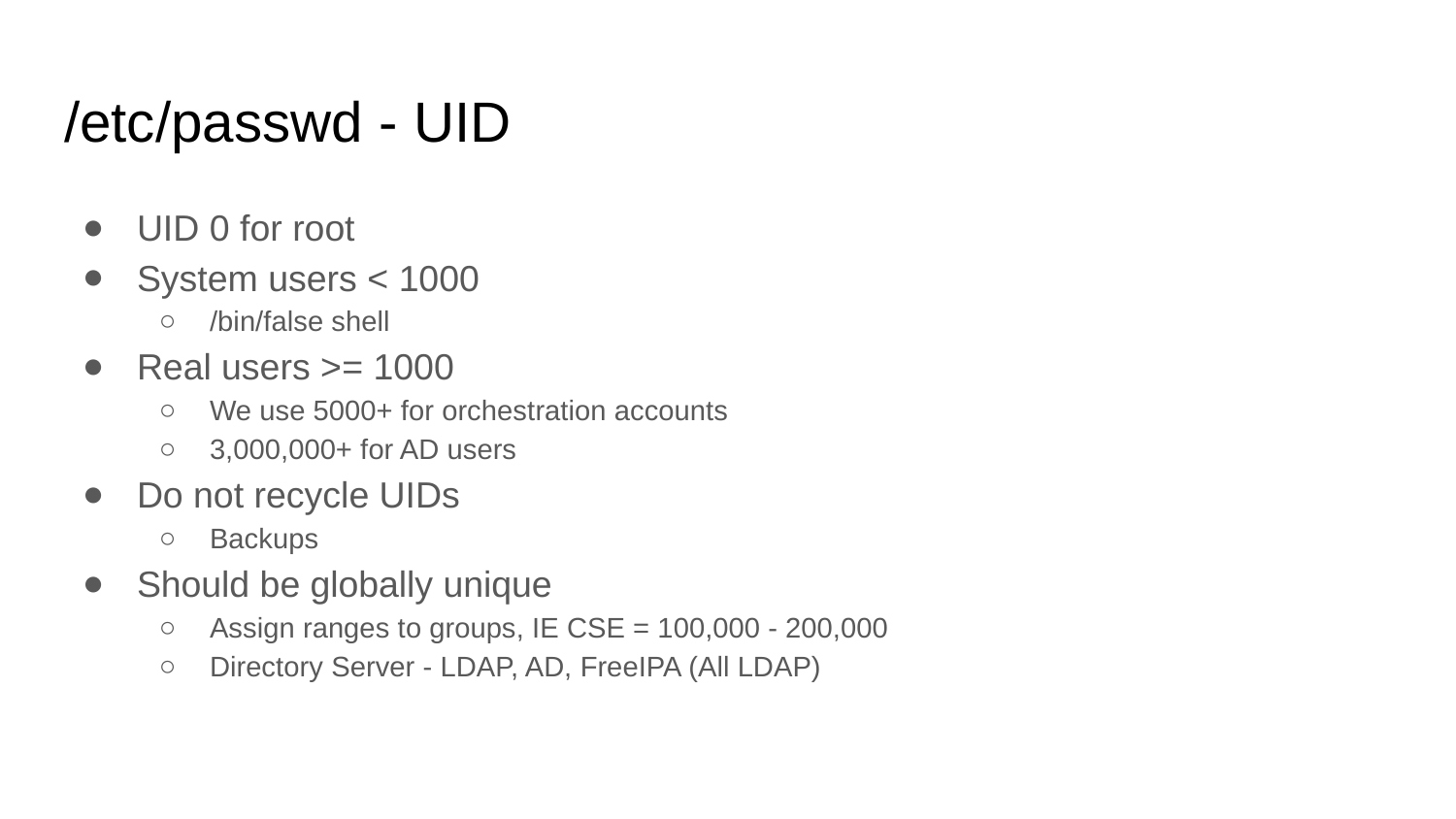

# /etc/passwd - UID

UID 0 for root
System users < 1000
/bin/false shell
Real users >= 1000
We use 5000+ for orchestration accounts
3,000,000+ for AD users
Do not recycle UIDs
Backups
Should be globally unique
Assign ranges to groups, IE CSE = 100,000 - 200,000
Directory Server - LDAP, AD, FreeIPA (All LDAP)